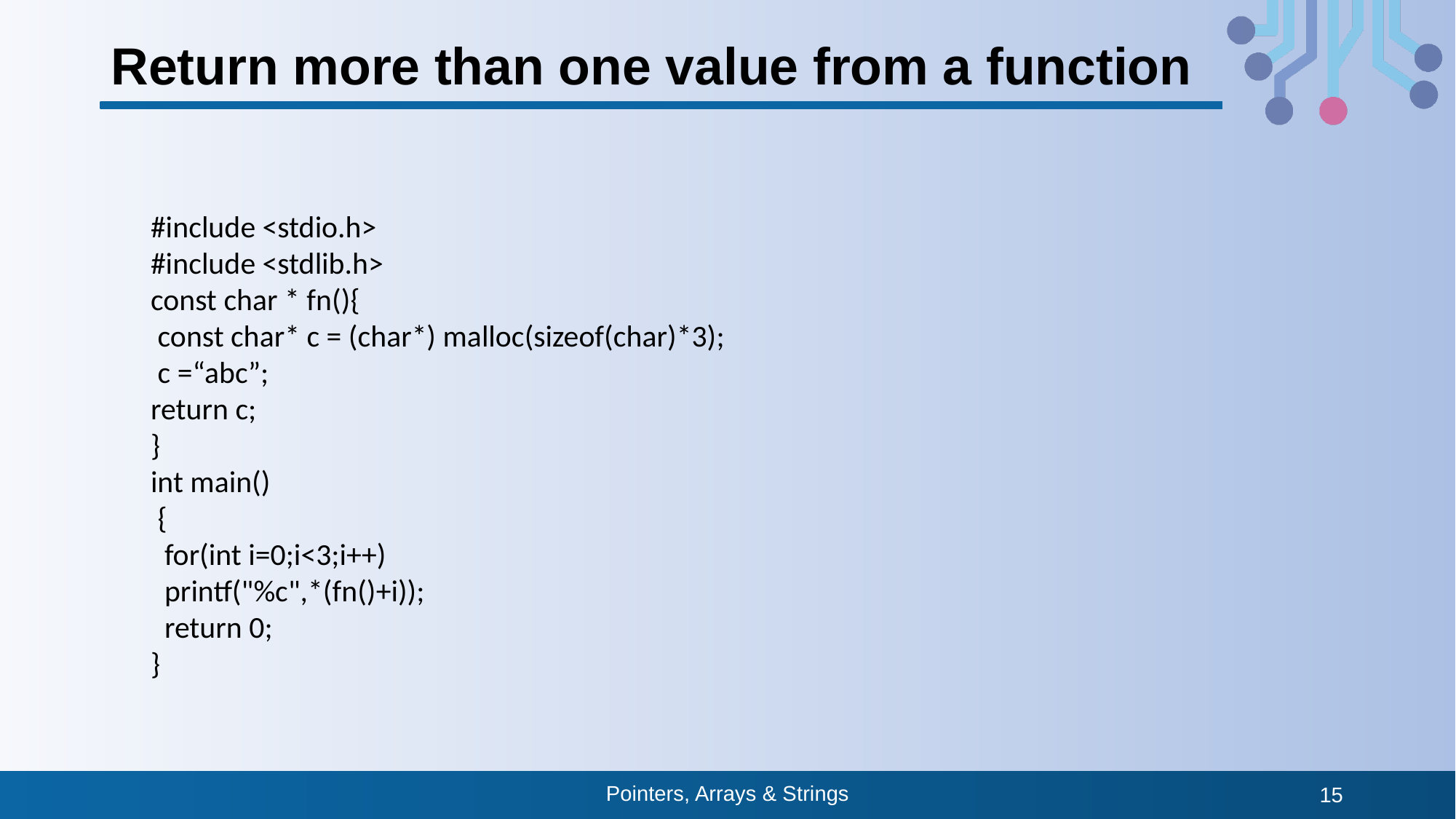

# Return more than one value from a function
#include <stdio.h>
#include <stdlib.h>
const char * fn(){
 const char* c = (char*) malloc(sizeof(char)*3);
 c =“abc”;
return c;
}
int main()
 {
  for(int i=0;i<3;i++)
  printf("%c",*(fn()+i));
  return 0;
}
Pointers, Arrays & Strings
15